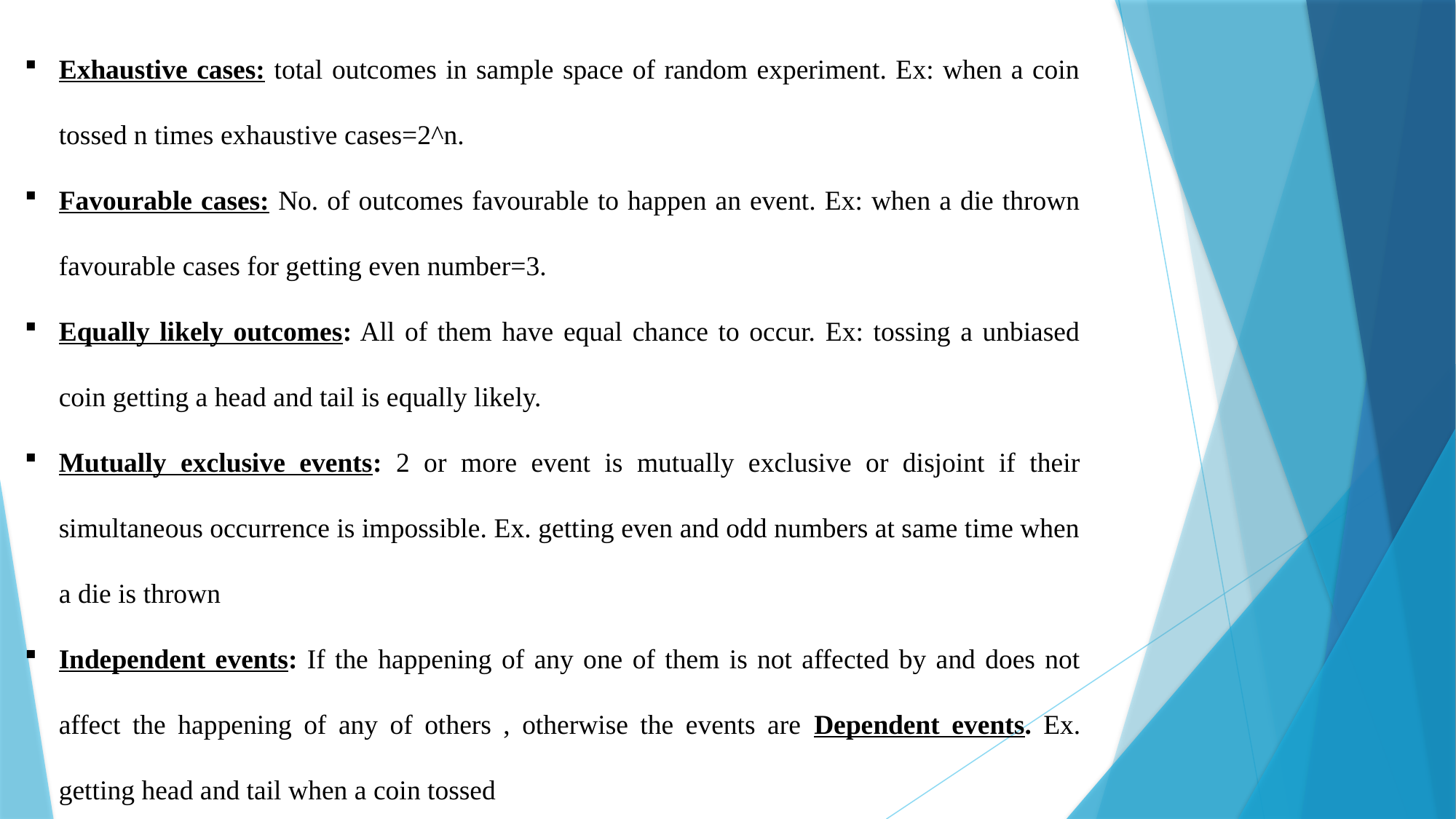

Exhaustive cases: total outcomes in sample space of random experiment. Ex: when a coin tossed n times exhaustive cases=2^n.
Favourable cases: No. of outcomes favourable to happen an event. Ex: when a die thrown favourable cases for getting even number=3.
Equally likely outcomes: All of them have equal chance to occur. Ex: tossing a unbiased coin getting a head and tail is equally likely.
Mutually exclusive events: 2 or more event is mutually exclusive or disjoint if their simultaneous occurrence is impossible. Ex. getting even and odd numbers at same time when a die is thrown
Independent events: If the happening of any one of them is not affected by and does not affect the happening of any of others , otherwise the events are Dependent events. Ex. getting head and tail when a coin tossed